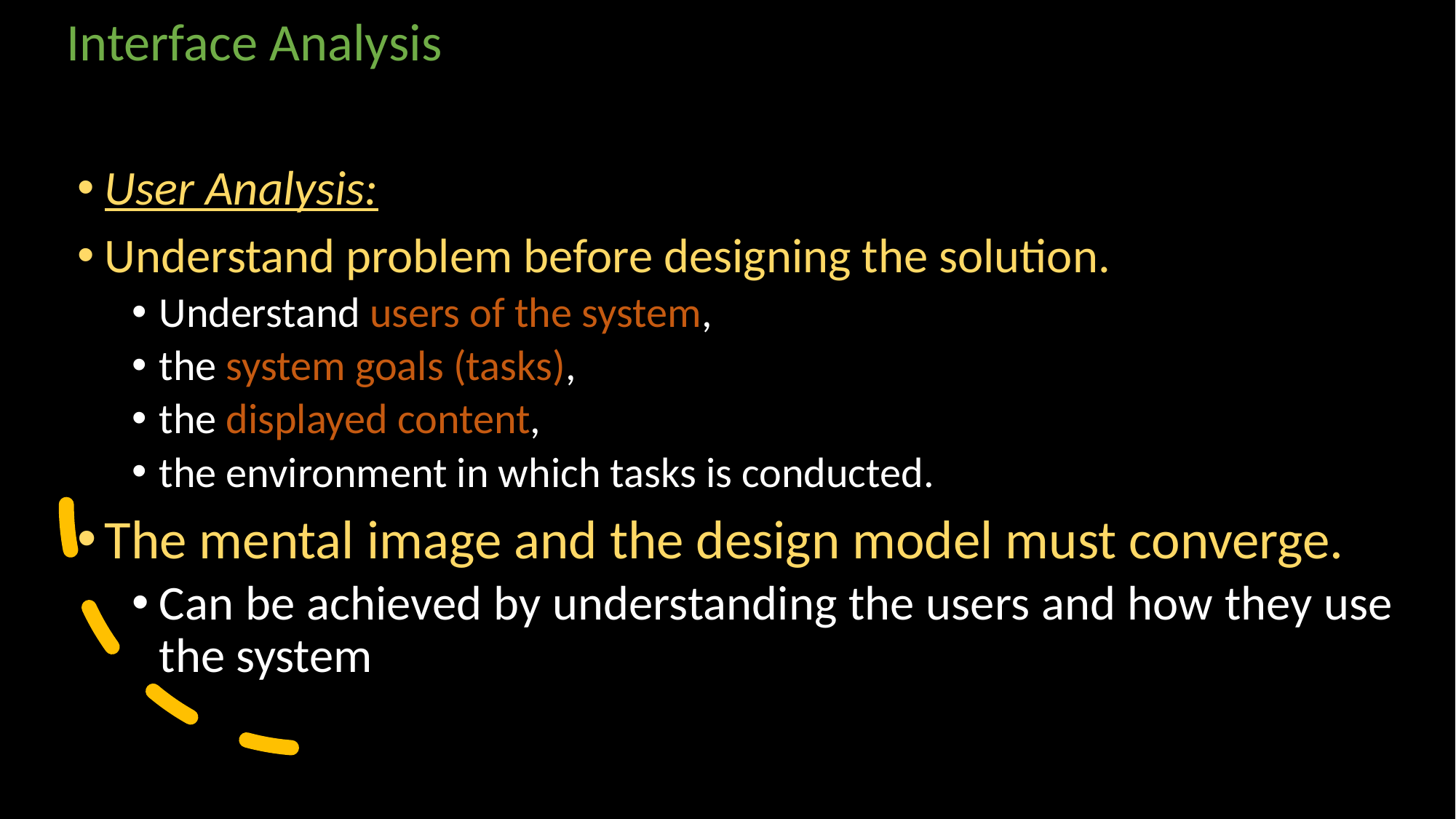

# Interface Analysis
User Analysis:
Understand problem before designing the solution.
Understand users of the system,
the system goals (tasks),
the displayed content,
the environment in which tasks is conducted.
The mental image and the design model must converge.
Can be achieved by understanding the users and how they use the system